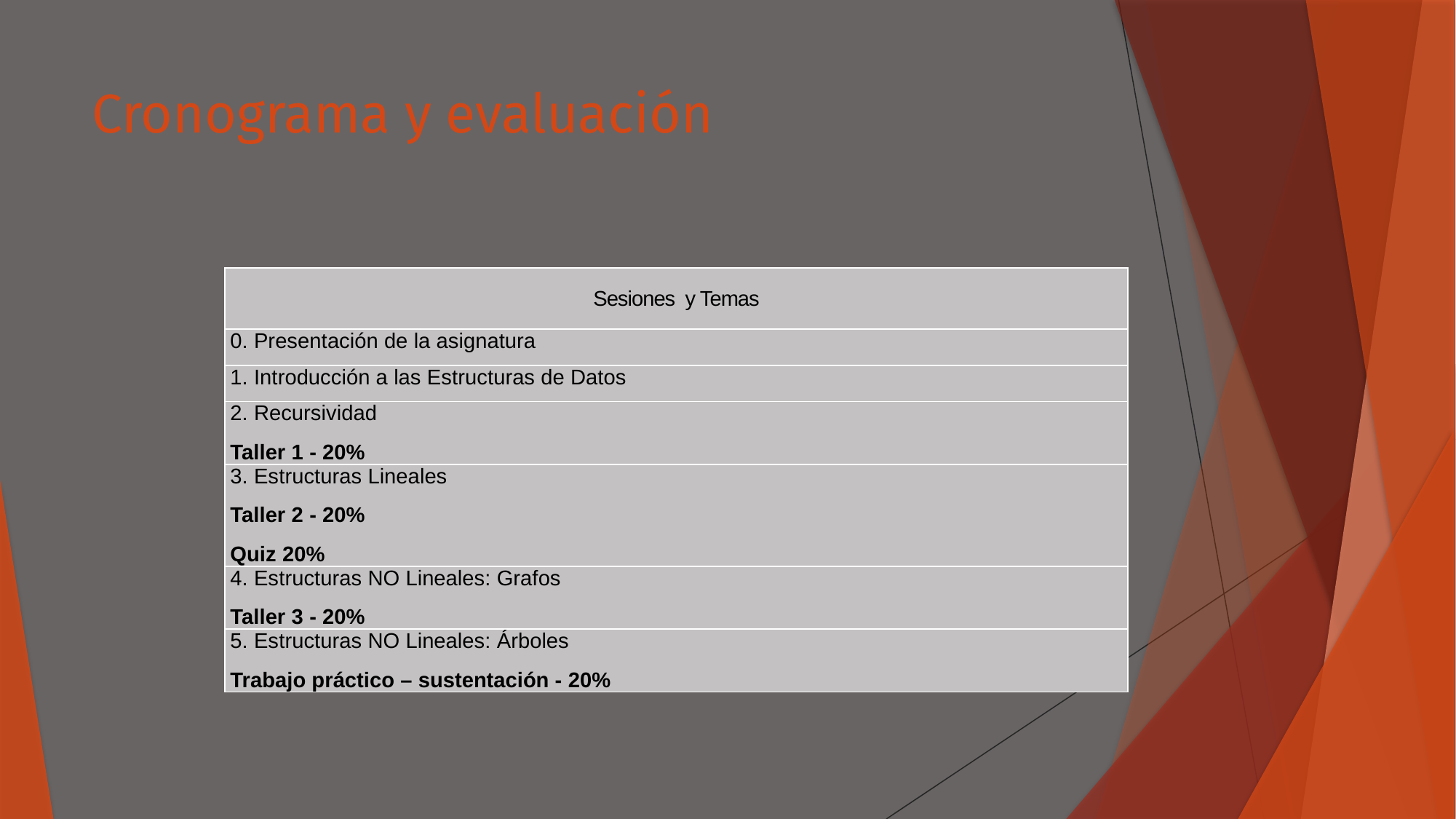

# Cronograma y evaluación
| Sesiones y Temas |
| --- |
| 0. Presentación de la asignatura |
| 1. Introducción a las Estructuras de Datos |
| 2. Recursividad Taller 1 - 20% |
| 3. Estructuras Lineales Taller 2 - 20% Quiz 20% |
| 4. Estructuras NO Lineales: Grafos Taller 3 - 20% |
| 5. Estructuras NO Lineales: Árboles Trabajo práctico – sustentación - 20% |